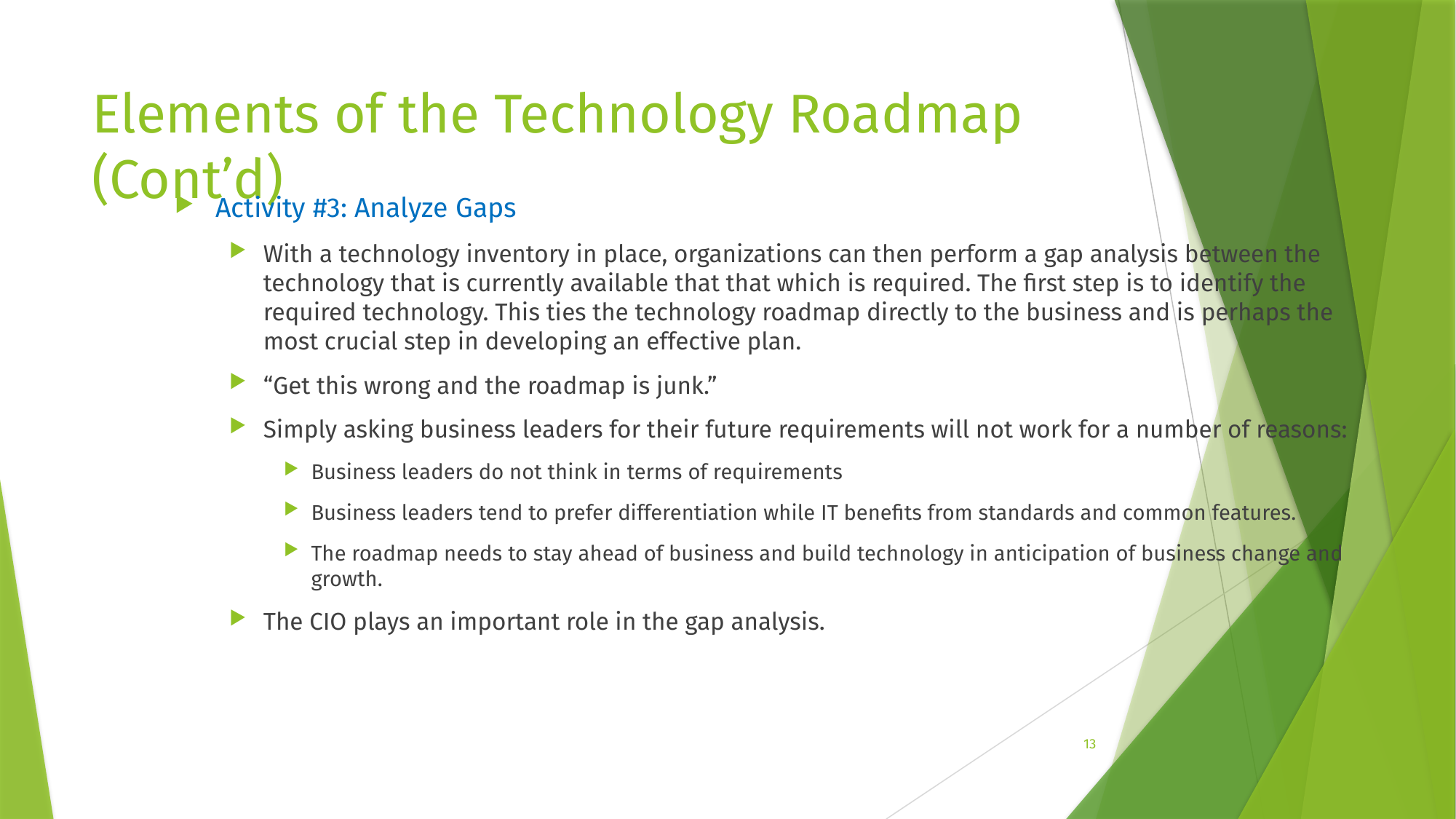

# Elements of the Technology Roadmap (Cont’d)
Activity #3: Analyze Gaps
With a technology inventory in place, organizations can then perform a gap analysis between the technology that is currently available that that which is required. The first step is to identify the required technology. This ties the technology roadmap directly to the business and is perhaps the most crucial step in developing an effective plan.
“Get this wrong and the roadmap is junk.”
Simply asking business leaders for their future requirements will not work for a number of reasons:
Business leaders do not think in terms of requirements
Business leaders tend to prefer differentiation while IT benefits from standards and common features.
The roadmap needs to stay ahead of business and build technology in anticipation of business change and growth.
The CIO plays an important role in the gap analysis.
13